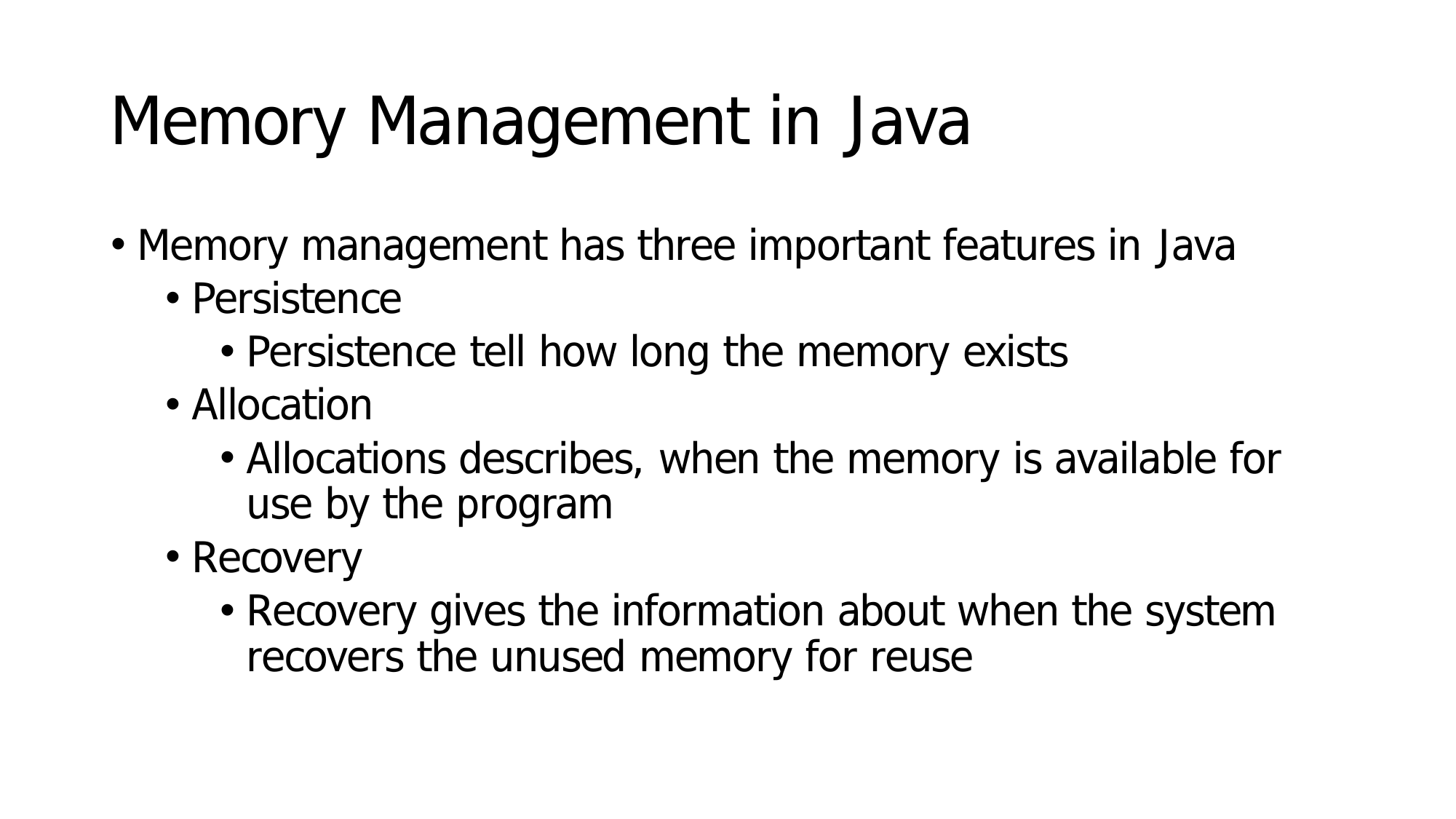

# Memory Management in Java
Memory management has three important features in Java
Persistence
Persistence tell how long the memory exists
Allocation
Allocations describes, when the memory is available for use by the program
Recovery
Recovery gives the information about when the system recovers the unused memory for reuse